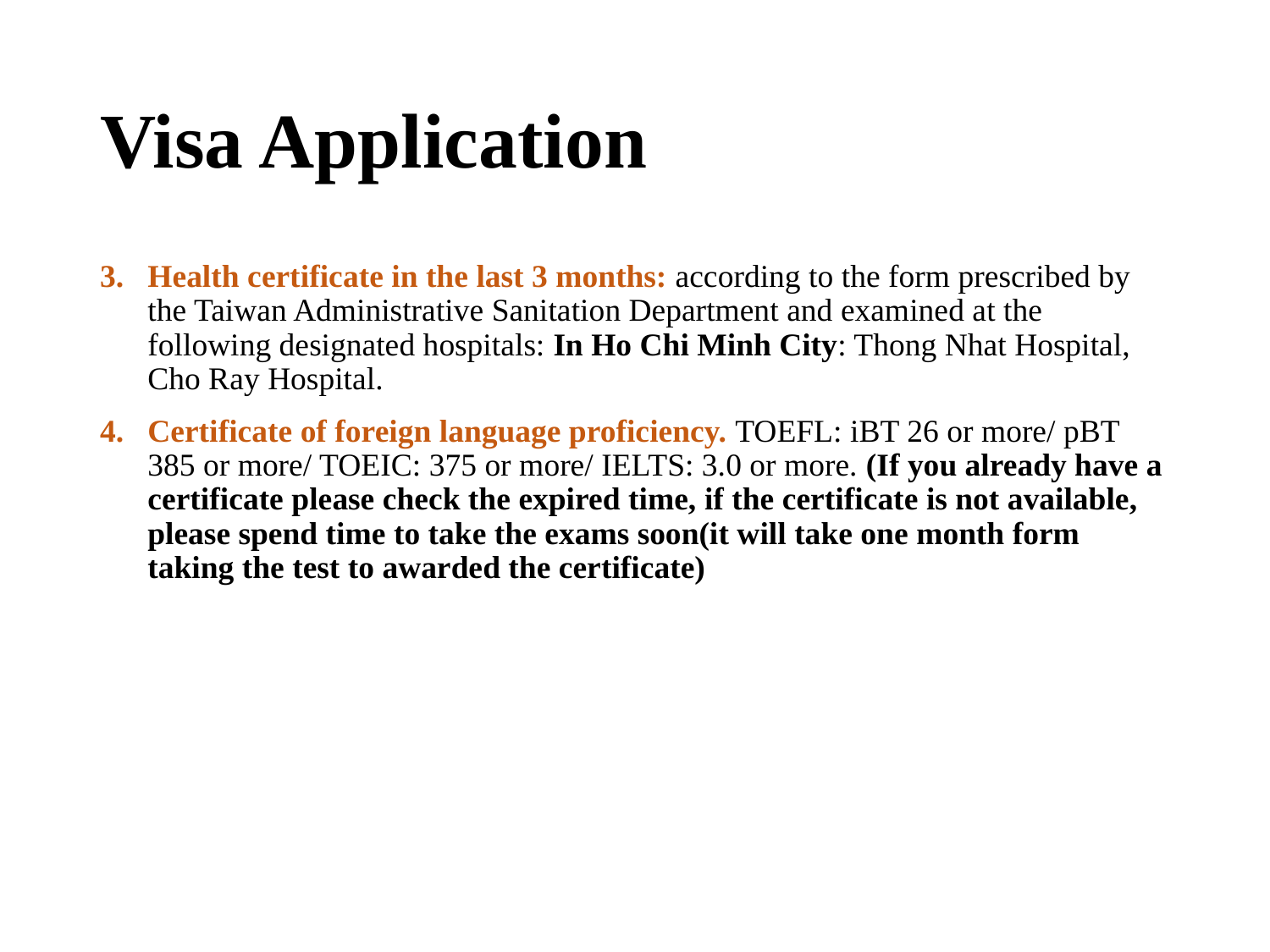

# Visa Application
Health certificate in the last 3 months: according to the form prescribed by the Taiwan Administrative Sanitation Department and examined at the following designated hospitals: In Ho Chi Minh City: Thong Nhat Hospital, Cho Ray Hospital.
Certificate of foreign language proficiency. TOEFL: iBT 26 or more/ pBT 385 or more/ TOEIC: 375 or more/ IELTS: 3.0 or more. (If you already have a certificate please check the expired time, if the certificate is not available, please spend time to take the exams soon(it will take one month form taking the test to awarded the certificate)